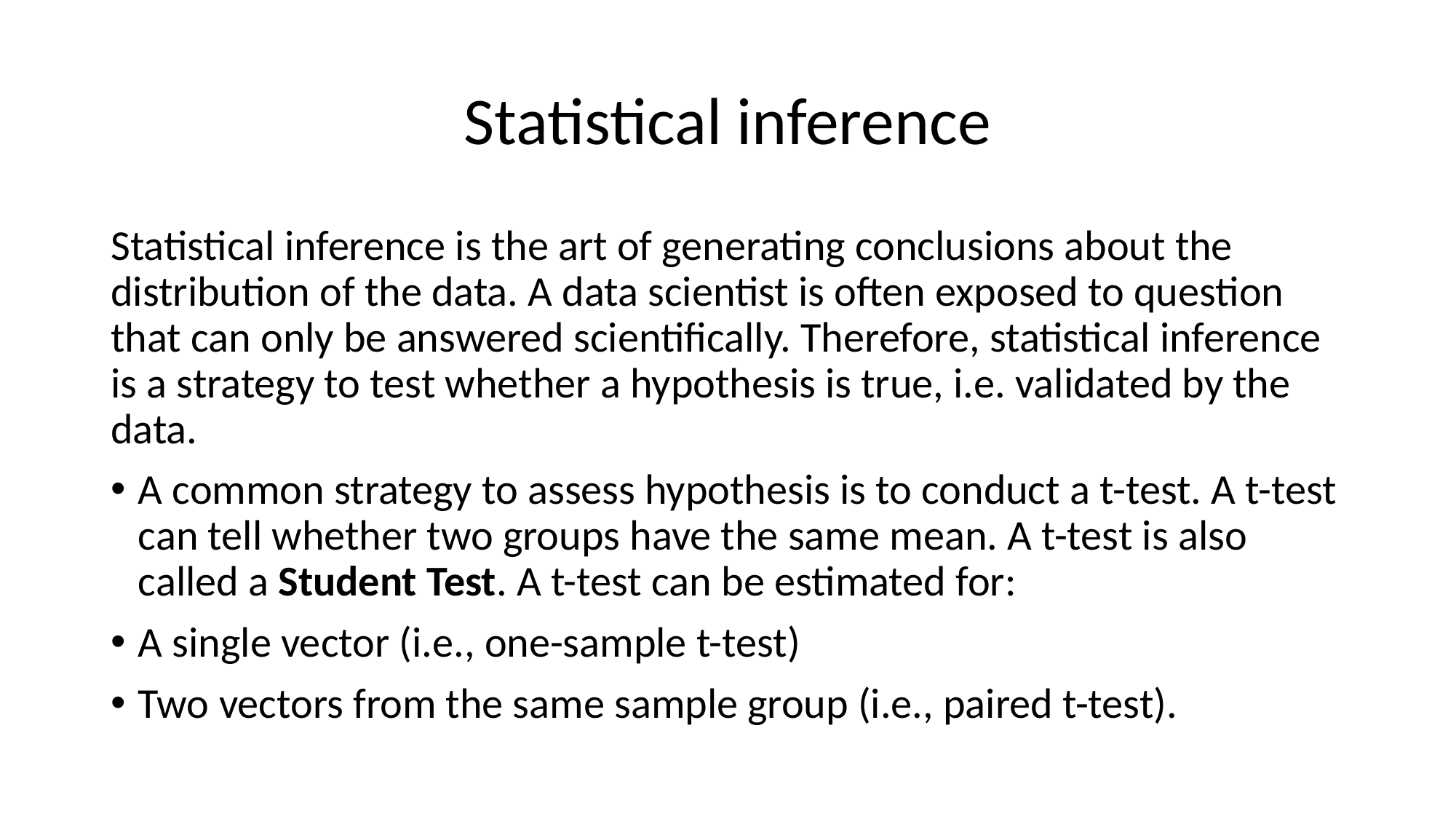

# Statistical inference
Statistical inference is the art of generating conclusions about the distribution of the data. A data scientist is often exposed to question that can only be answered scientifically. Therefore, statistical inference is a strategy to test whether a hypothesis is true, i.e. validated by the data.
A common strategy to assess hypothesis is to conduct a t-test. A t-test can tell whether two groups have the same mean. A t-test is also called a Student Test. A t-test can be estimated for:
A single vector (i.e., one-sample t-test)
Two vectors from the same sample group (i.e., paired t-test).